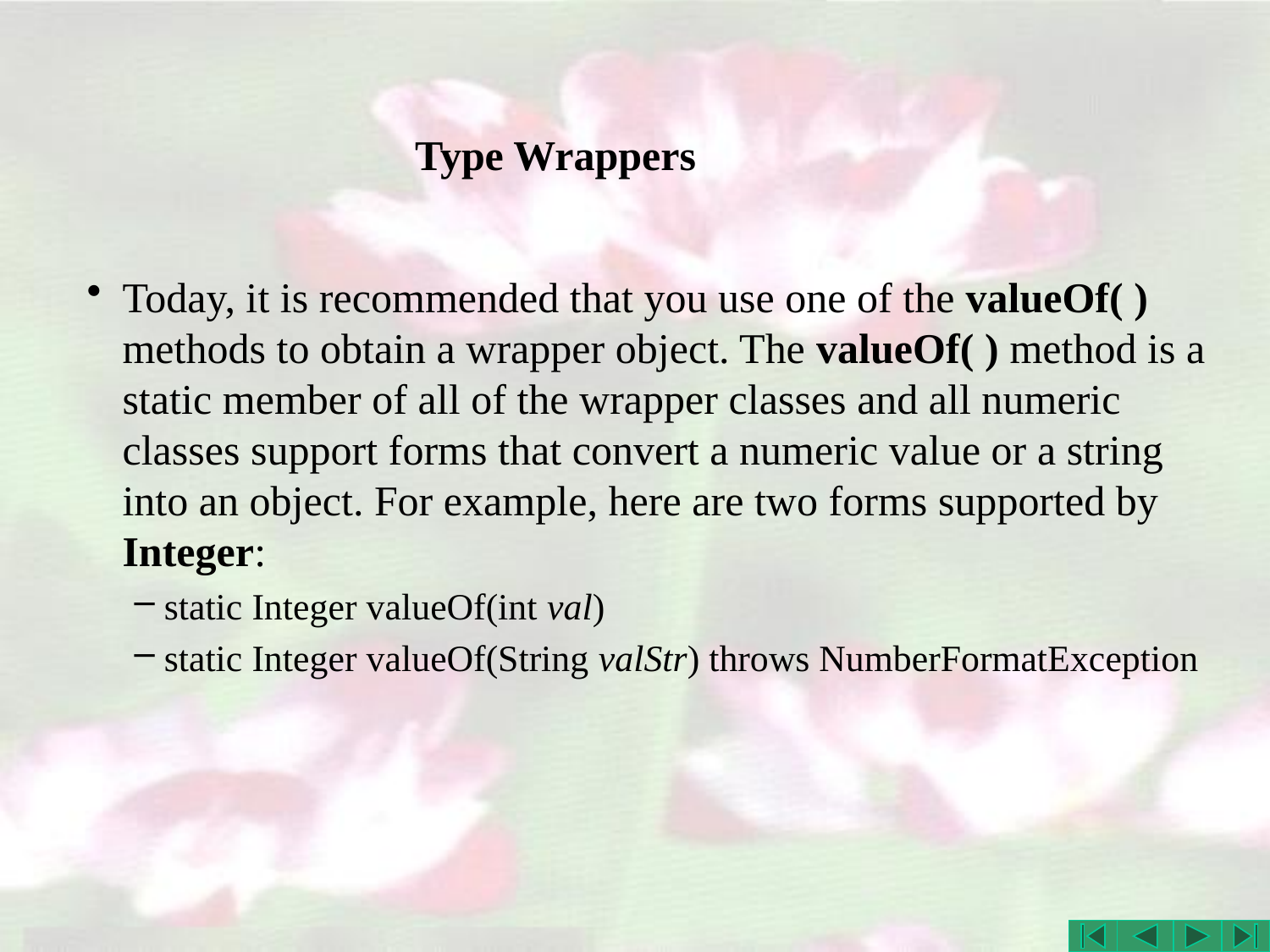

# Type Wrappers
Today, it is recommended that you use one of the valueOf( ) methods to obtain a wrapper object. The valueOf( ) method is a static member of all of the wrapper classes and all numeric classes support forms that convert a numeric value or a string into an object. For example, here are two forms supported by Integer:
static Integer valueOf(int val)
static Integer valueOf(String valStr) throws NumberFormatException